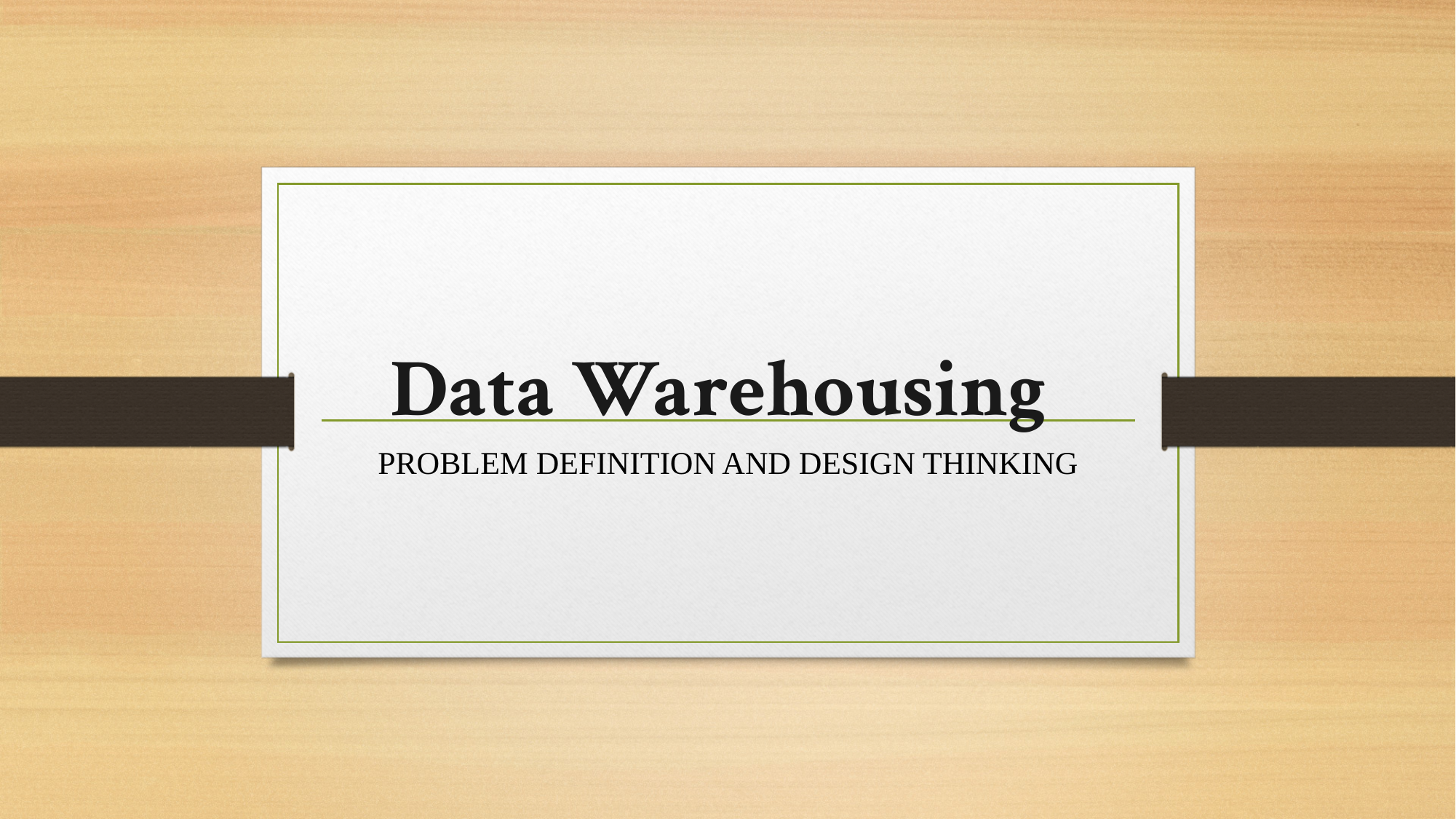

# Data Warehousing
PROBLEM DEFINITION AND DESIGN THINKING